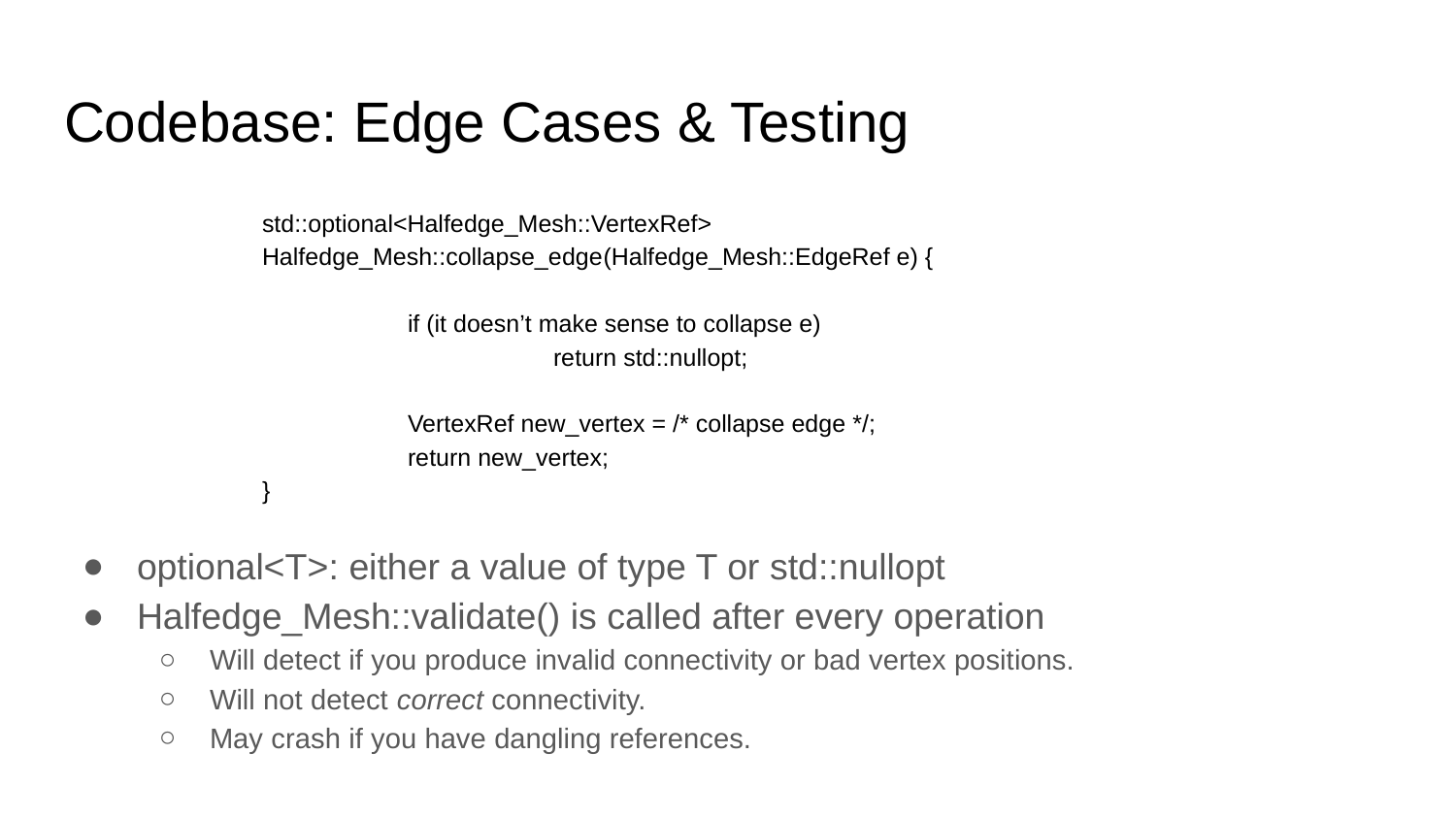

# Codebase: Edge Cases & Testing

std::optional<Halfedge_Mesh::VertexRef> Halfedge_Mesh::collapse_edge(Halfedge_Mesh::EdgeRef e) {

	if (it doesn’t make sense to collapse e)
		return std::nullopt;

	VertexRef new_vertex = /* collapse edge */;
	return new_vertex;
}

optional<T>: either a value of type T or std::nullopt
Halfedge_Mesh::validate() is called after every operation
Will detect if you produce invalid connectivity or bad vertex positions.
Will not detect correct connectivity.
May crash if you have dangling references.